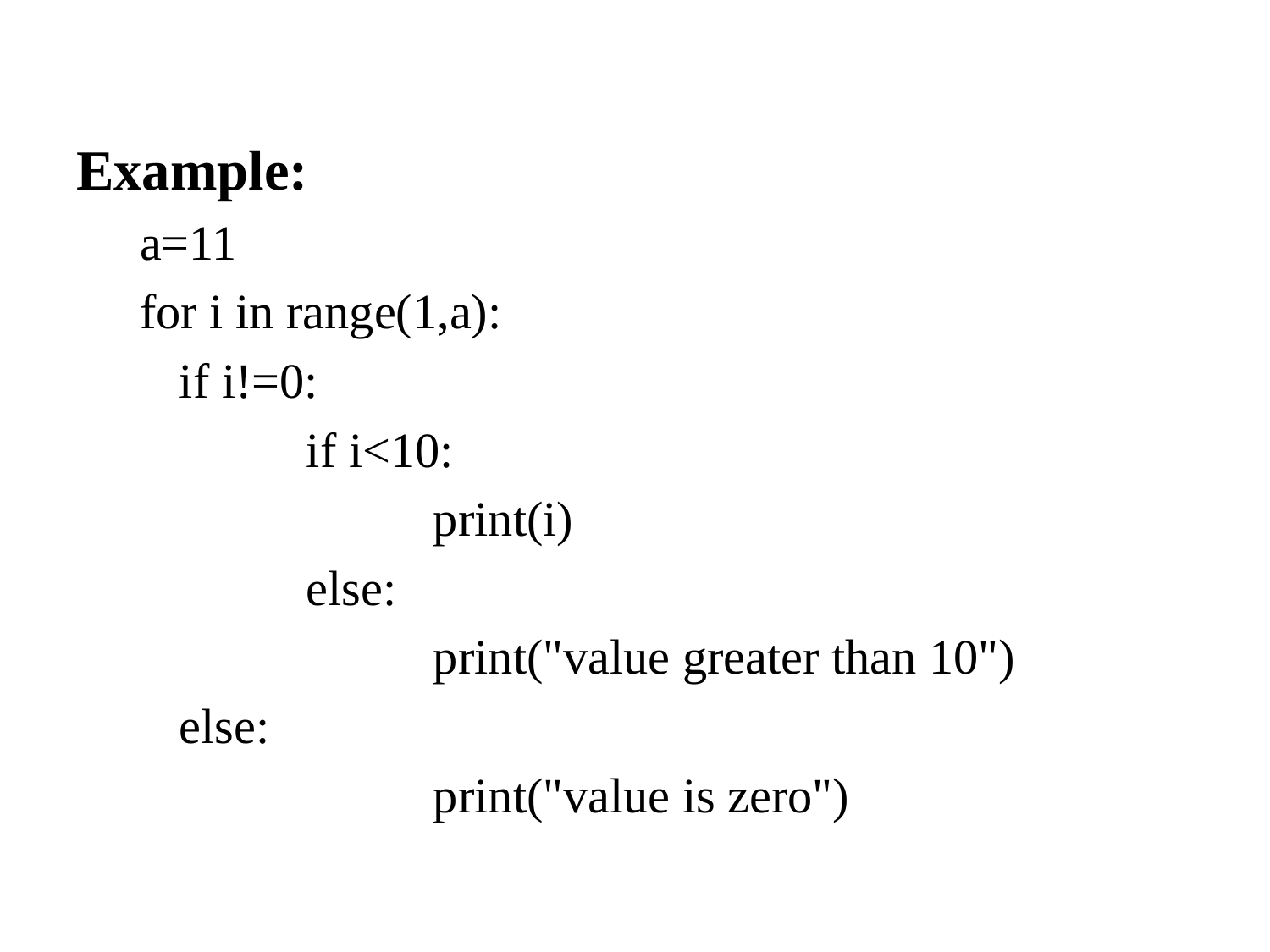

Example:
a=11
for i in range(1,a):
	if i!=0:
		if i<10:
			print(i)
		else:
			print("value greater than 10")
	else:
			print("value is zero")